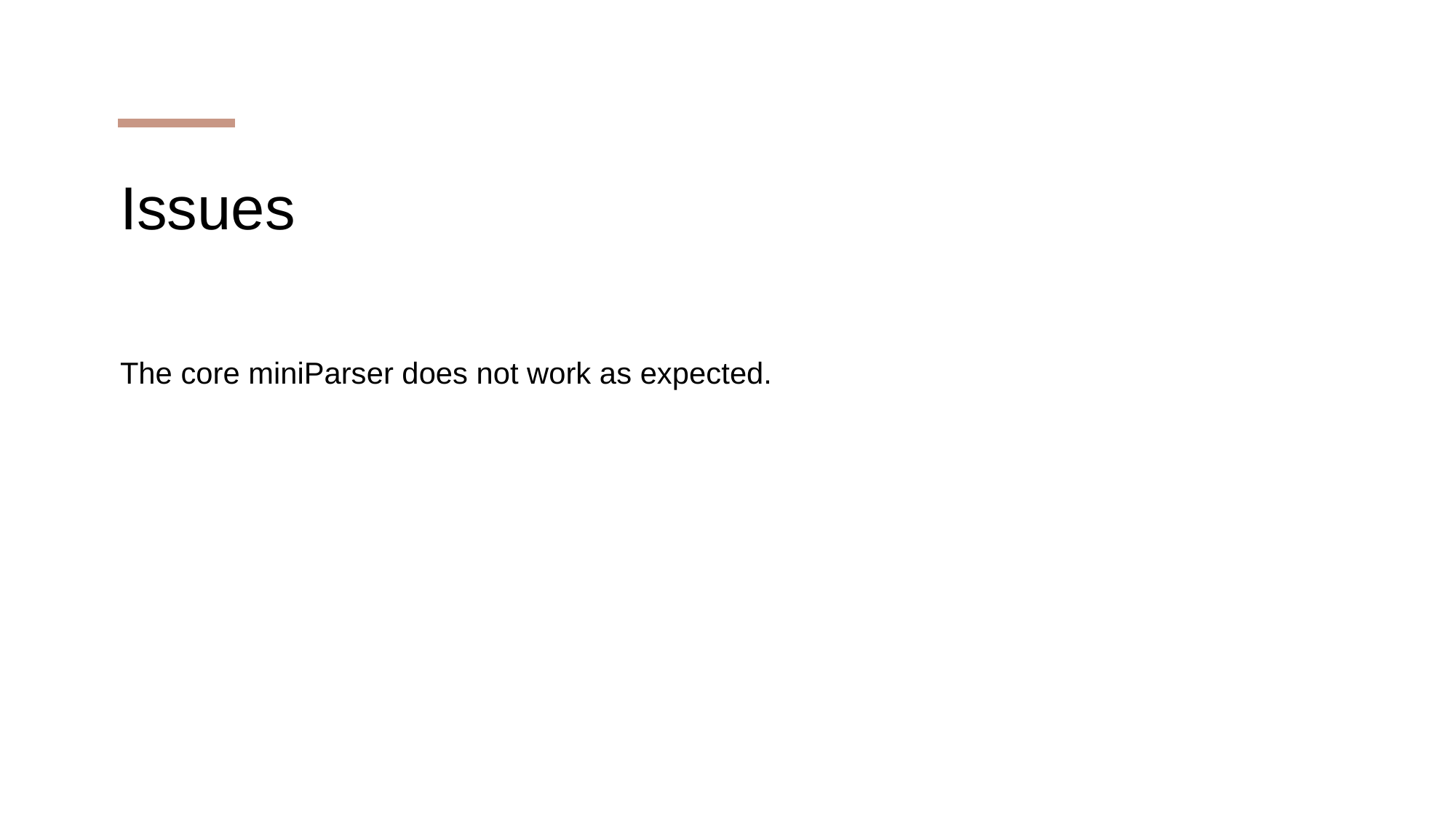

# Issues
The core miniParser does not work as expected.